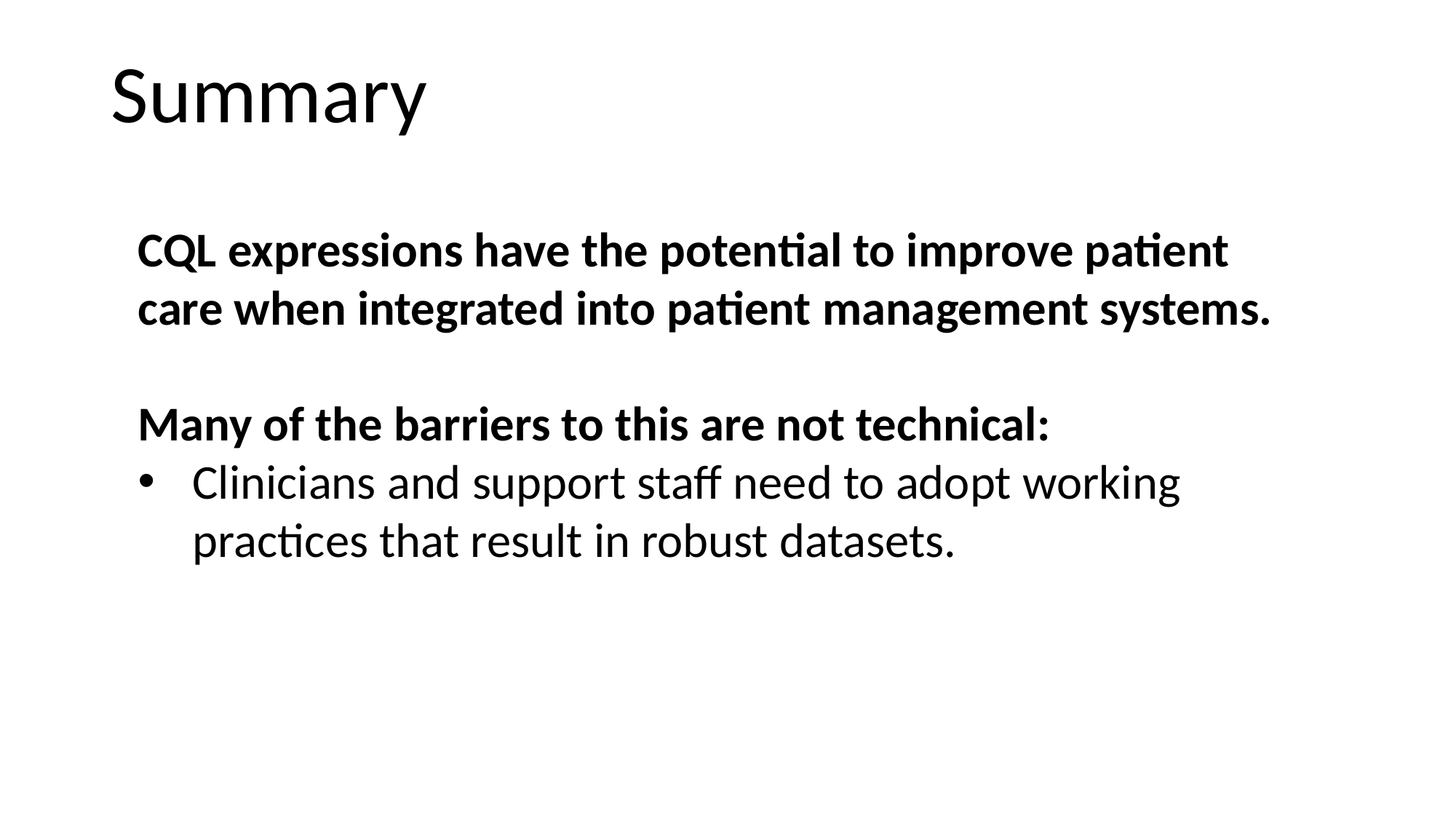

Summary
CQL expressions have the potential to improve patient care when integrated into patient management systems.

Many of the barriers to this are not technical:
Clinicians and support staff need to adopt working practices that result in robust datasets.